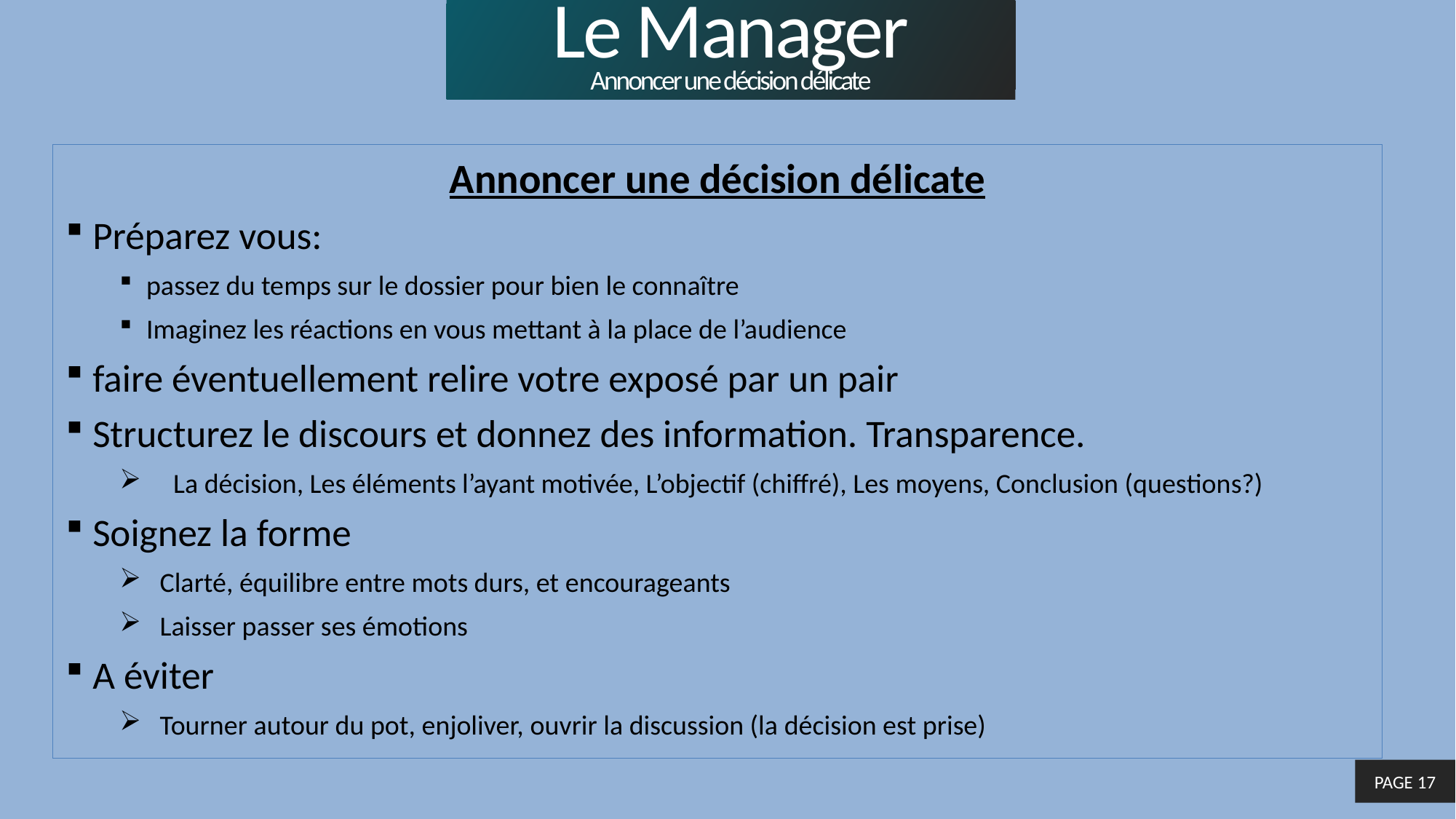

Le Manager
Annoncer une décision délicate
Annoncer une décision délicate
Préparez vous:
passez du temps sur le dossier pour bien le connaître
Imaginez les réactions en vous mettant à la place de l’audience
faire éventuellement relire votre exposé par un pair
Structurez le discours et donnez des information. Transparence.
La décision, Les éléments l’ayant motivée, L’objectif (chiffré), Les moyens, Conclusion (questions?)
Soignez la forme
Clarté, équilibre entre mots durs, et encourageants
Laisser passer ses émotions
A éviter
Tourner autour du pot, enjoliver, ouvrir la discussion (la décision est prise)

PAGE 17